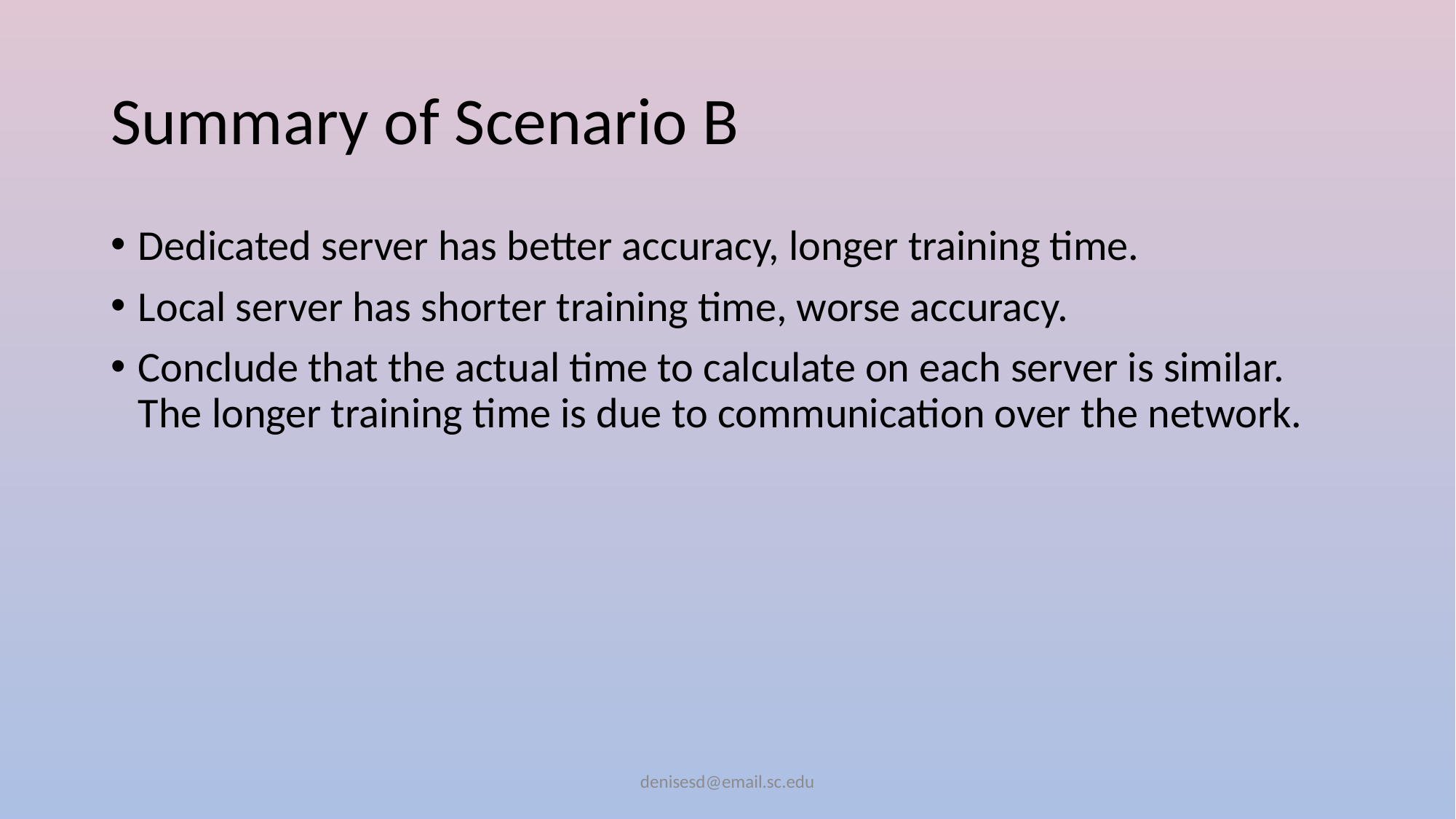

# Summary of Scenario B
Dedicated server has better accuracy, longer training time.
Local server has shorter training time, worse accuracy.
Conclude that the actual time to calculate on each server is similar.  The longer training time is due to communication over the network.

denisesd@email.sc.edu